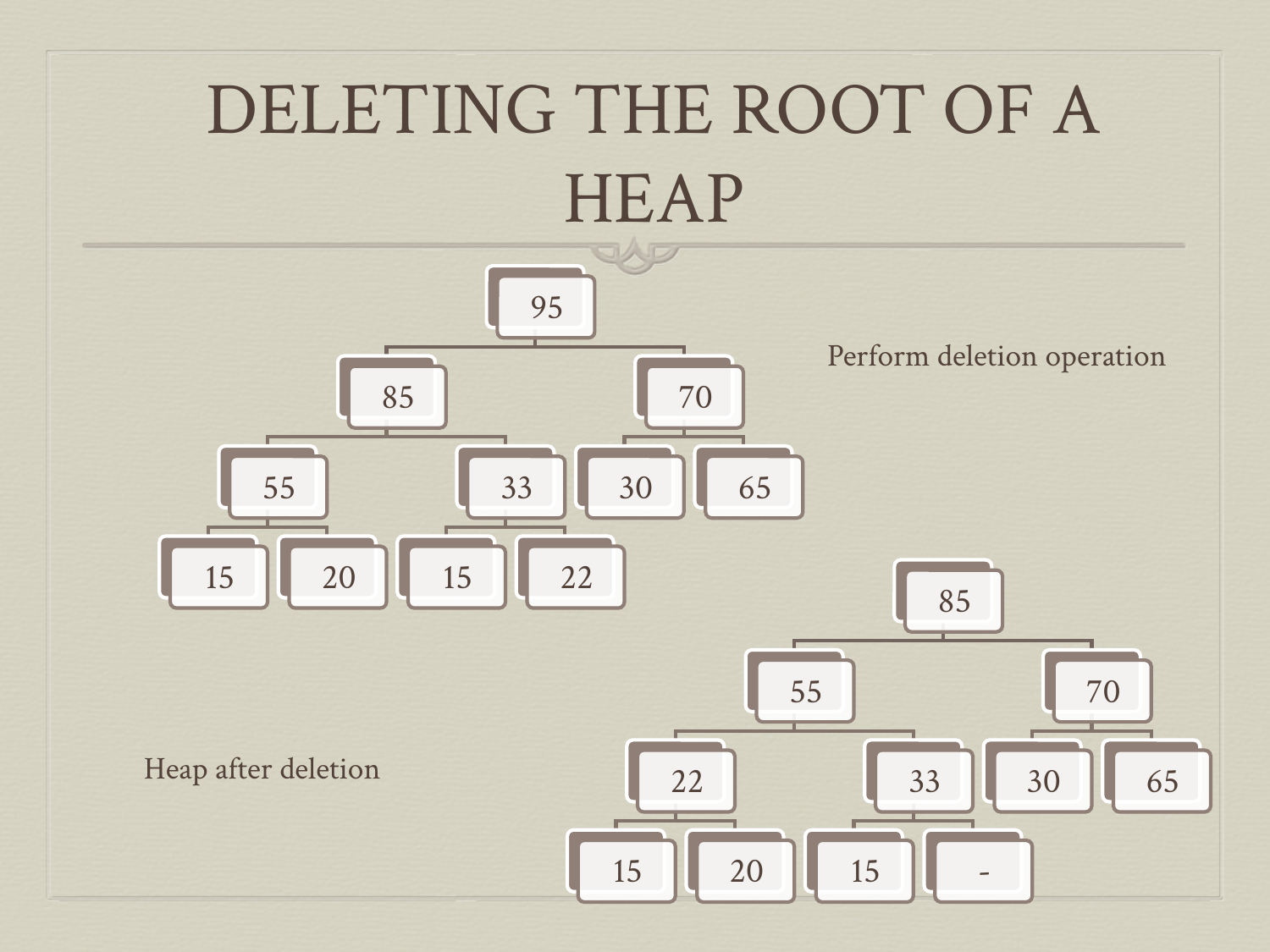

# DELETING THE ROOT OF A HEAP
95
85
55
15
20
33
15
22
70
30
65
Perform deletion operation
85
55
22
15
20
33
15
-
70
30
65
Heap after deletion